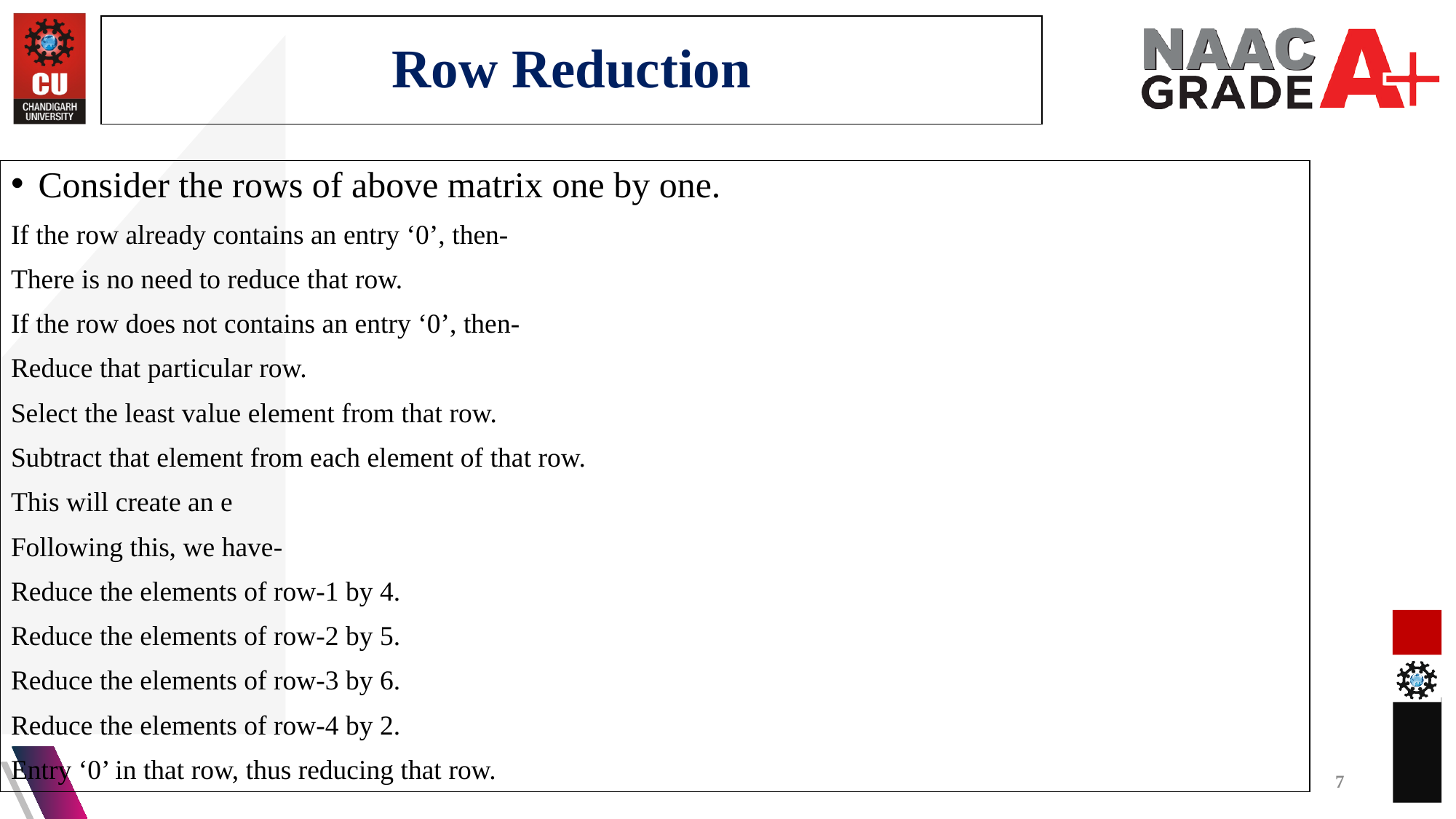

Row Reduction
Consider the rows of above matrix one by one.
If the row already contains an entry ‘0’, then-
There is no need to reduce that row.
If the row does not contains an entry ‘0’, then-
Reduce that particular row.
Select the least value element from that row.
Subtract that element from each element of that row.
This will create an e
Following this, we have-
Reduce the elements of row-1 by 4.
Reduce the elements of row-2 by 5.
Reduce the elements of row-3 by 6.
Reduce the elements of row-4 by 2.
Entry ‘0’ in that row, thus reducing that row.
7